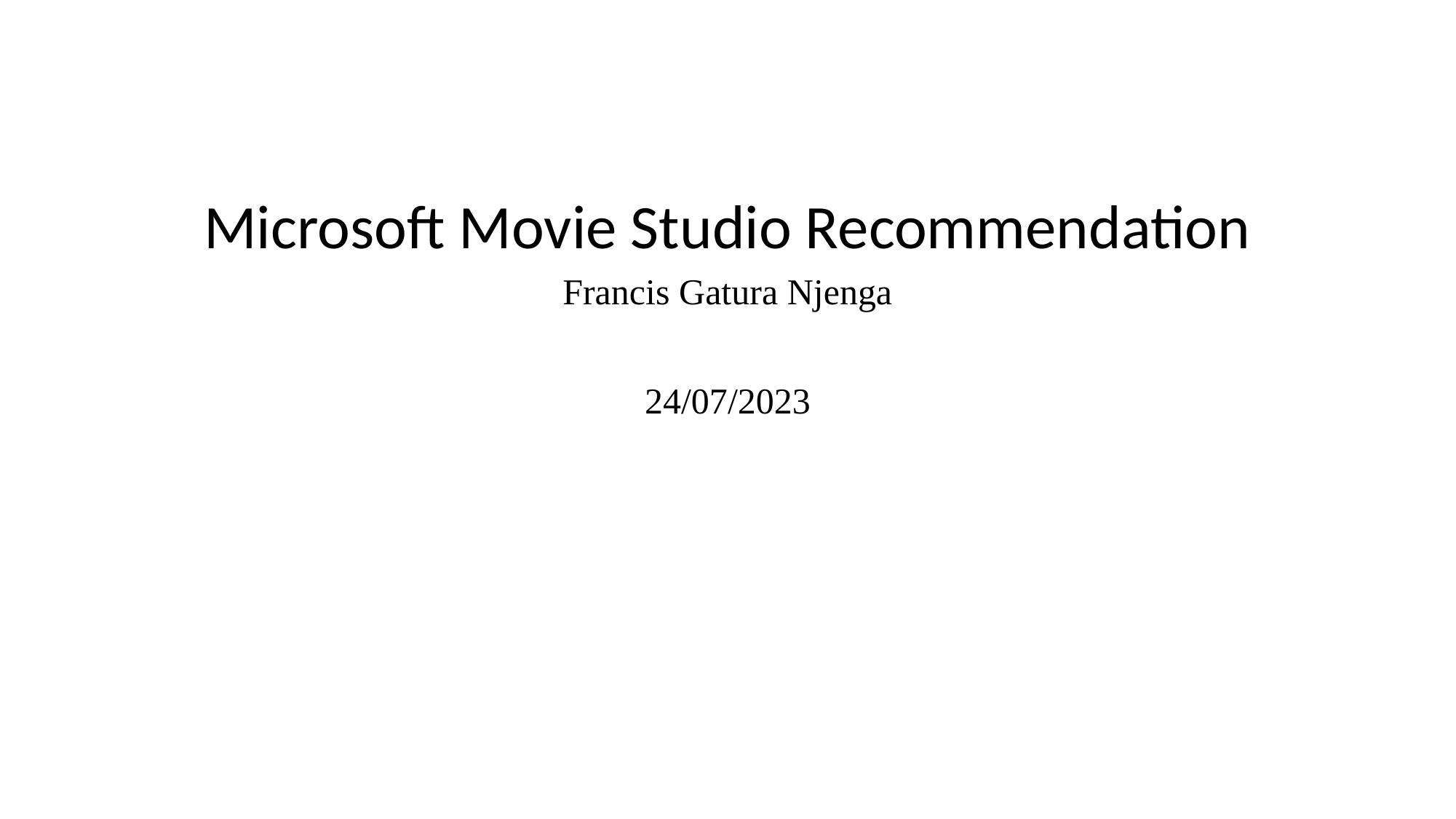

# Microsoft Movie Studio Recommendation
Francis Gatura Njenga

24/07/2023